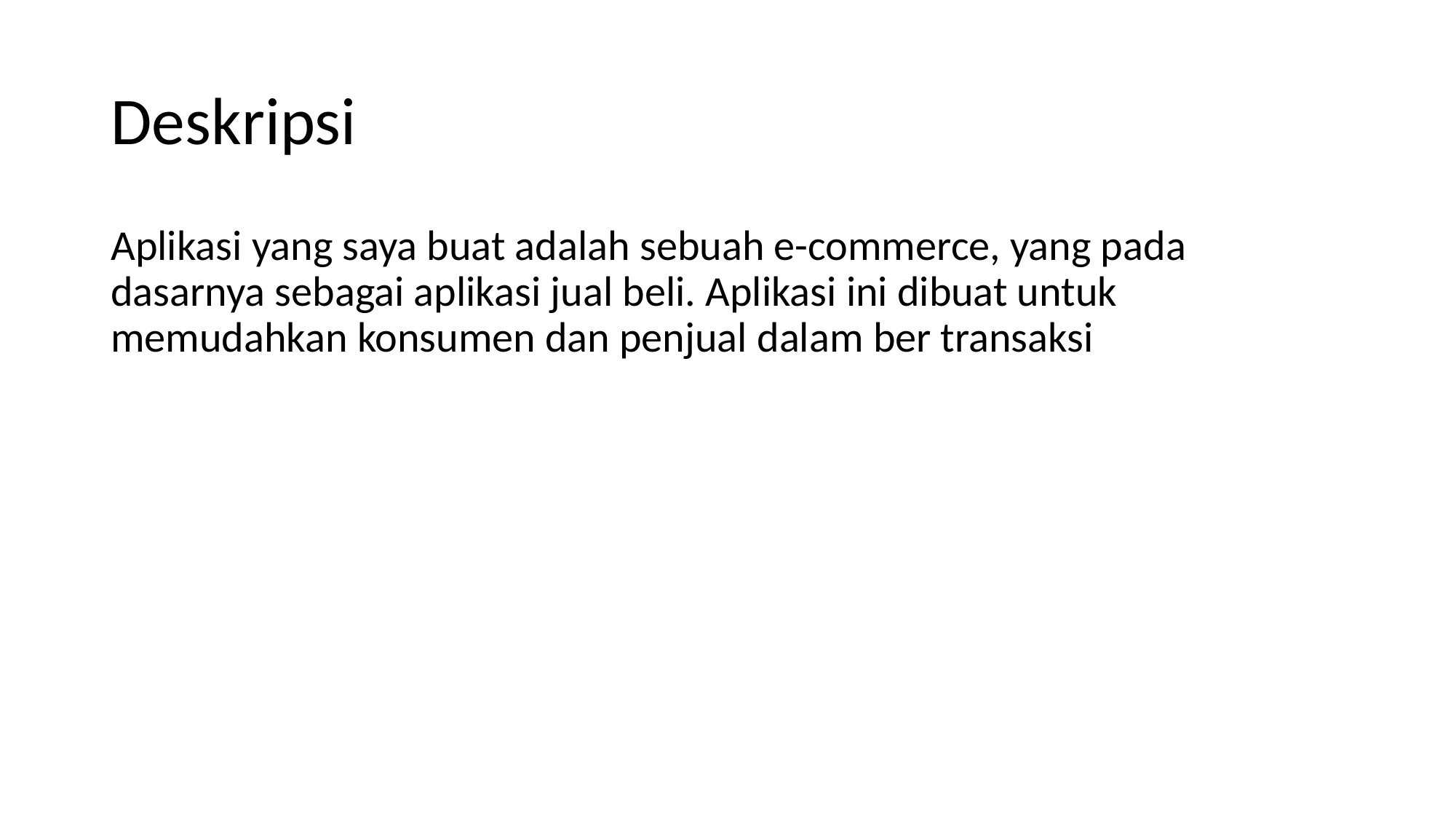

# Deskripsi
Aplikasi yang saya buat adalah sebuah e-commerce, yang pada dasarnya sebagai aplikasi jual beli. Aplikasi ini dibuat untuk memudahkan konsumen dan penjual dalam ber transaksi